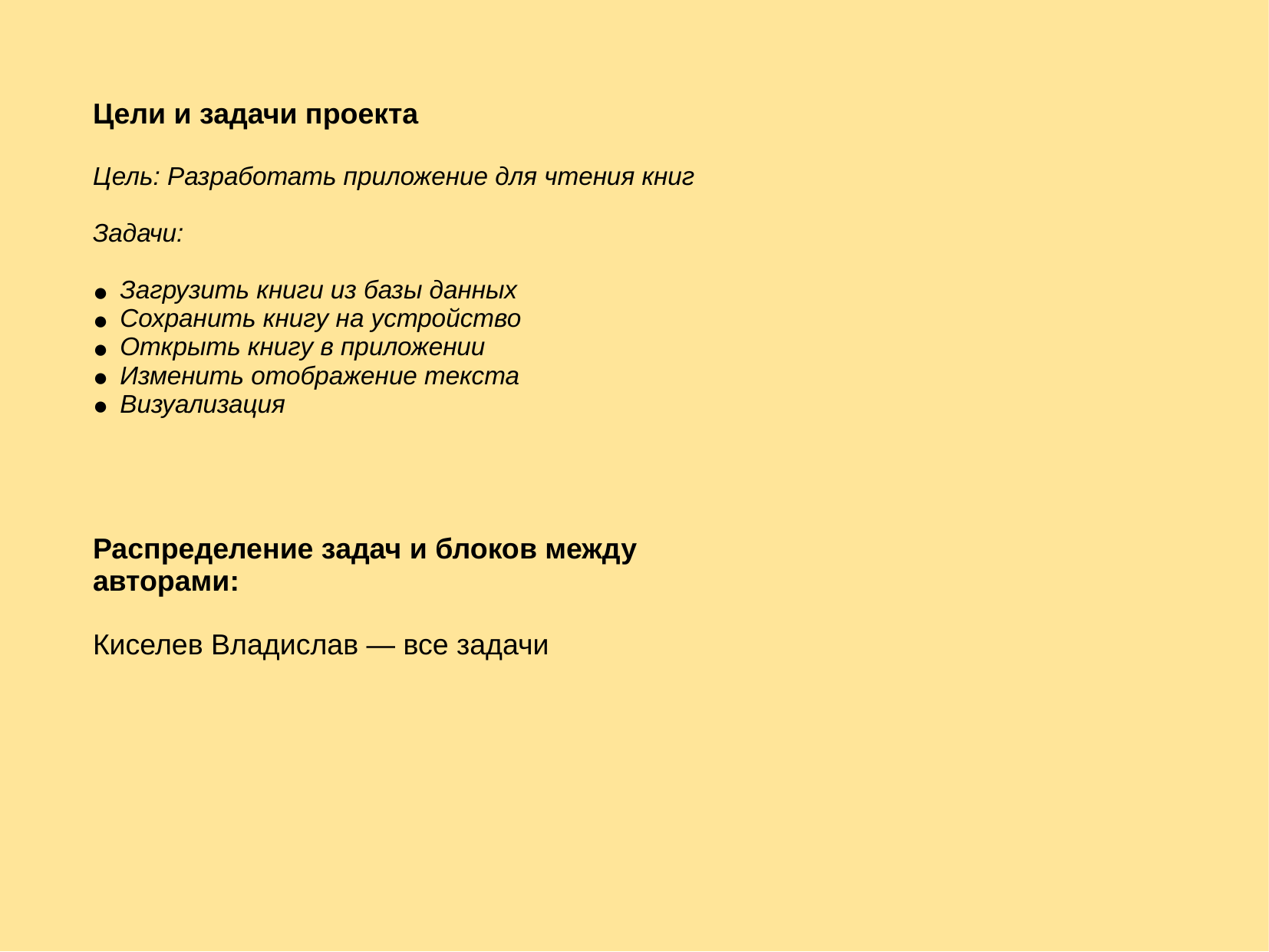

Цели и задачи проекта

Цель: Разработать приложение для чтения книг

Задачи:

Загрузить книги из базы данных
Сохранить книгу на устройство
Открыть книгу в приложении
Изменить отображение текста
Визуализация

Распределение задач и блоков между авторами:

Киселев Владислав — все задачи